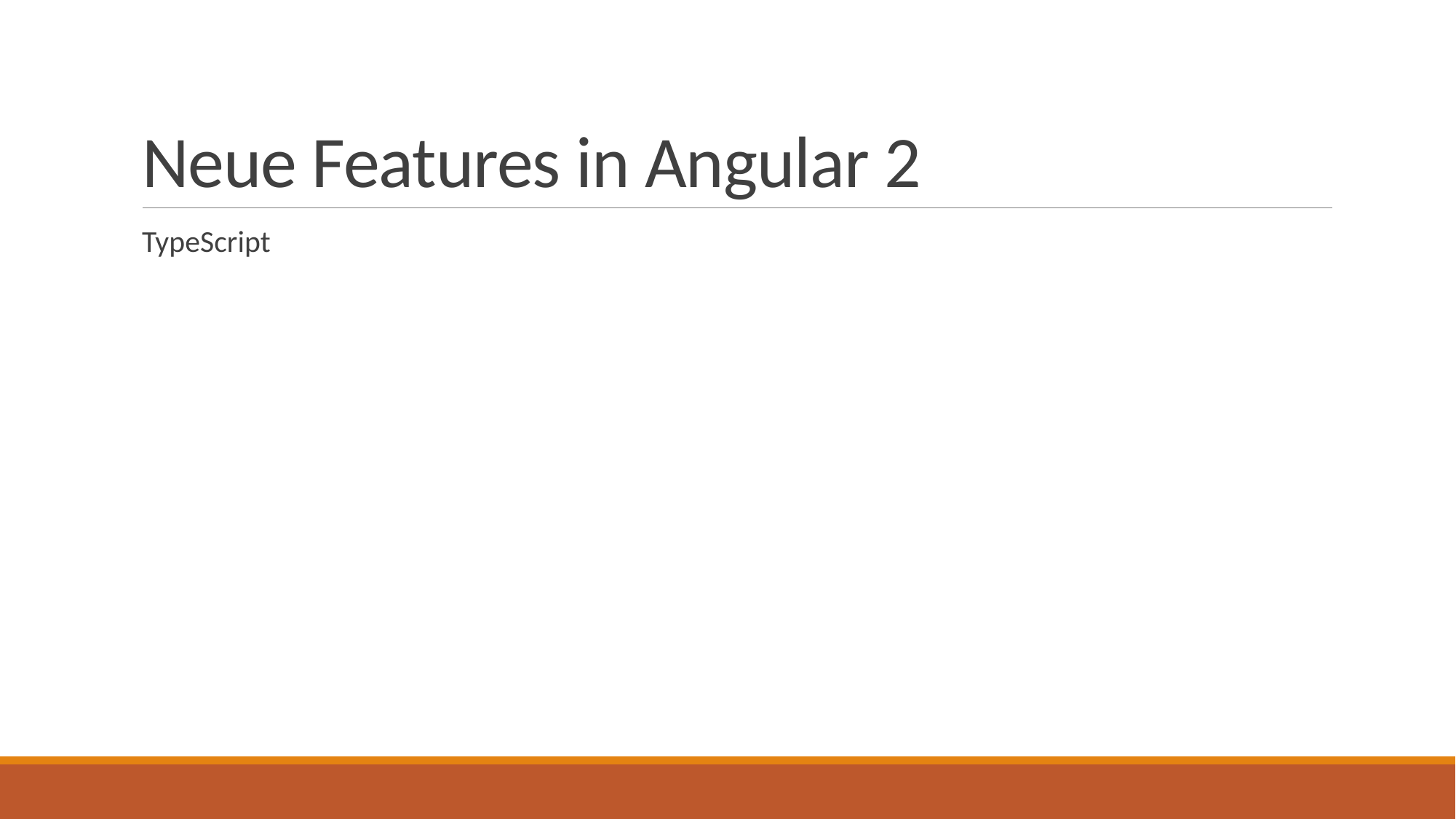

# Neue Features in Angular 2
TypeScript